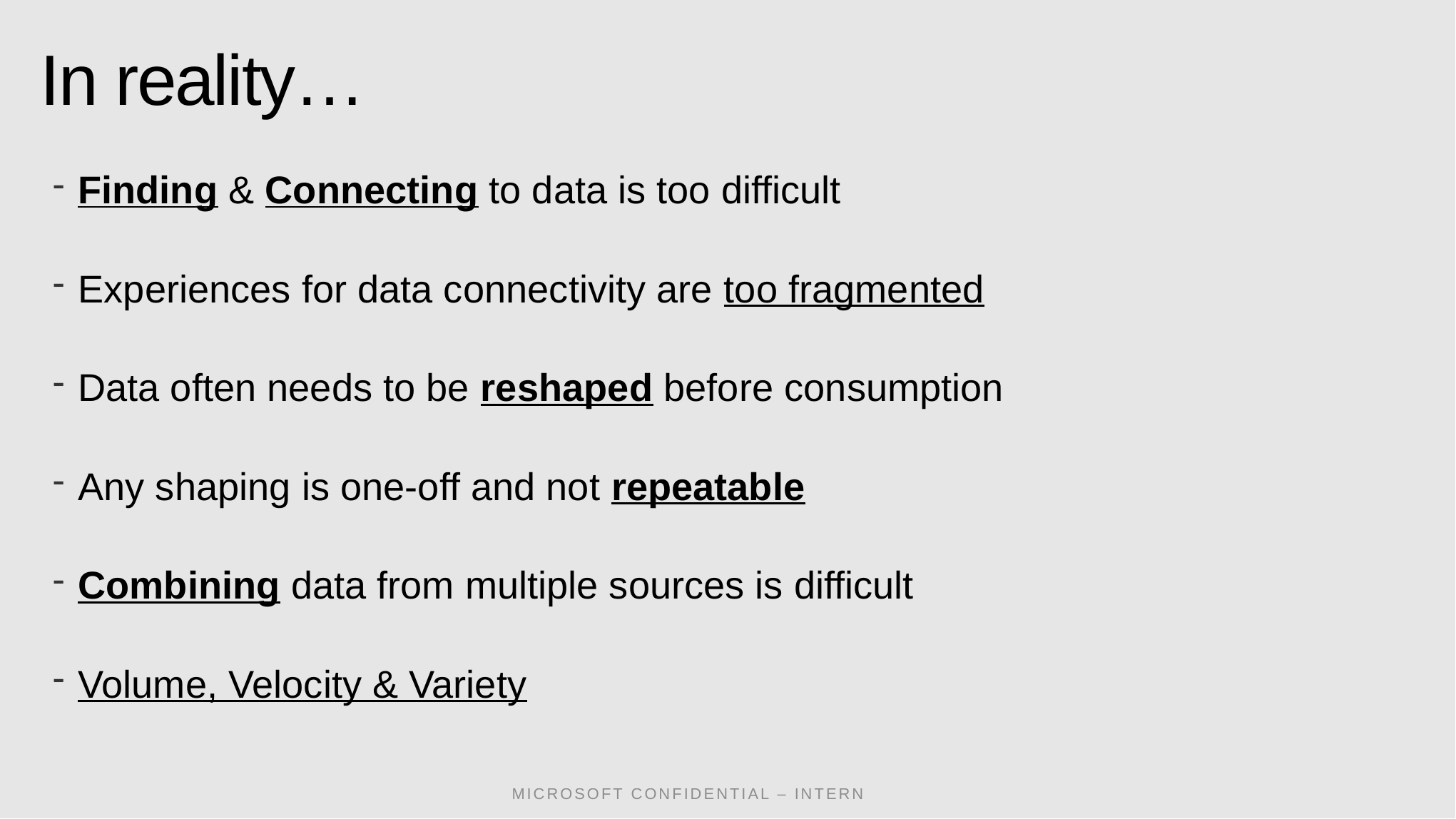

# In reality…
Finding & Connecting to data is too difficult

Experiences for data connectivity are too fragmented

Data often needs to be reshaped before consumption

Any shaping is one-off and not repeatable

Combining data from multiple sources is difficult

Volume, Velocity & Variety